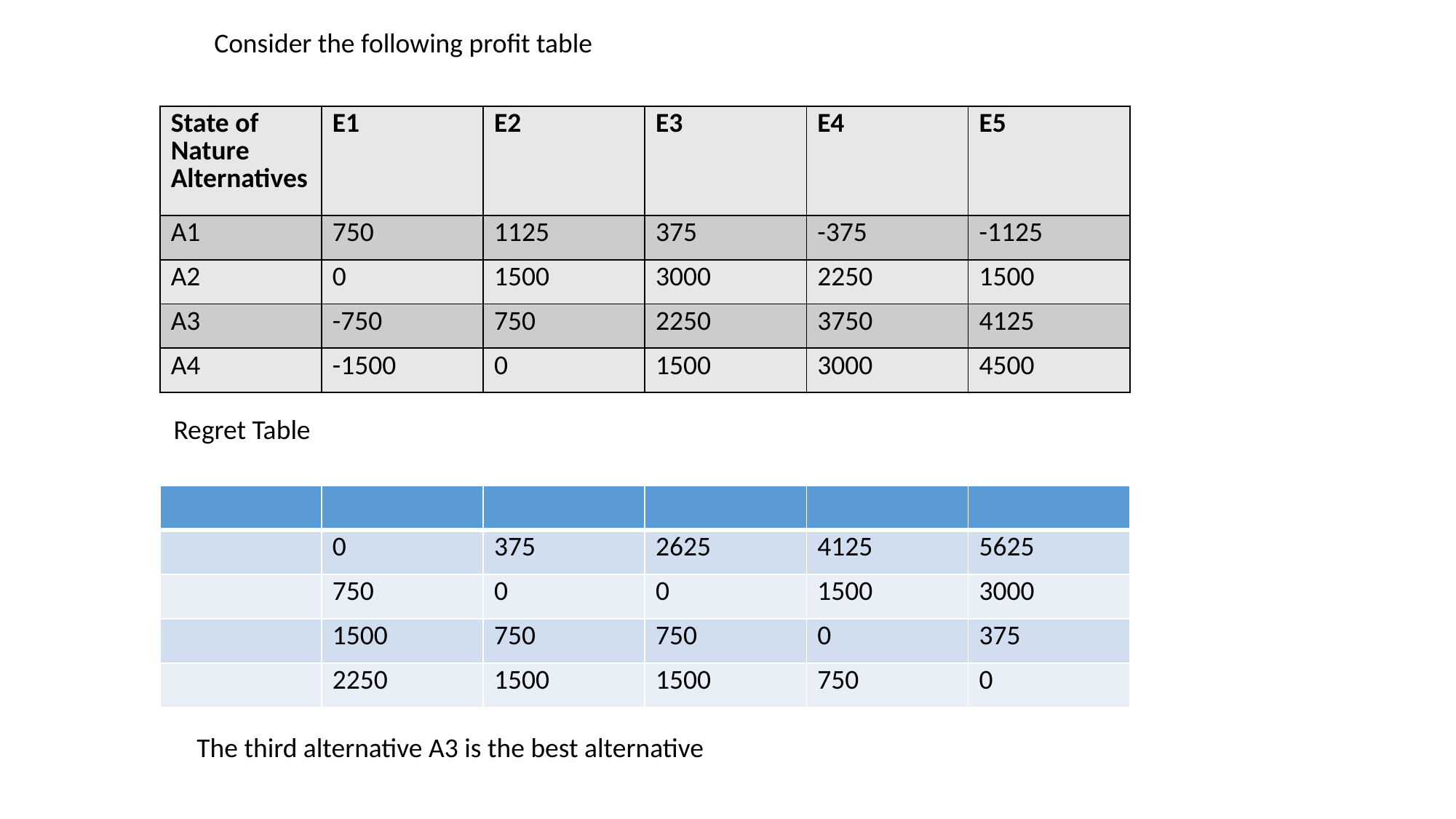

Consider the following profit table
| State of Nature Alternatives | E1 | E2 | E3 | E4 | E5 |
| --- | --- | --- | --- | --- | --- |
| A1 | 750 | 1125 | 375 | -375 | -1125 |
| A2 | 0 | 1500 | 3000 | 2250 | 1500 |
| A3 | -750 | 750 | 2250 | 3750 | 4125 |
| A4 | -1500 | 0 | 1500 | 3000 | 4500 |
Regret Table

|  |  |  |  |  |  |
| --- | --- | --- | --- | --- | --- |
|  | 0 | 375 | 2625 | 4125 | 5625 |
|  | 750 | 0 | 0 | 1500 | 3000 |
|  | 1500 | 750 | 750 | 0 | 375 |
|  | 2250 | 1500 | 1500 | 750 | 0 |

The third alternative A3 is the best alternative